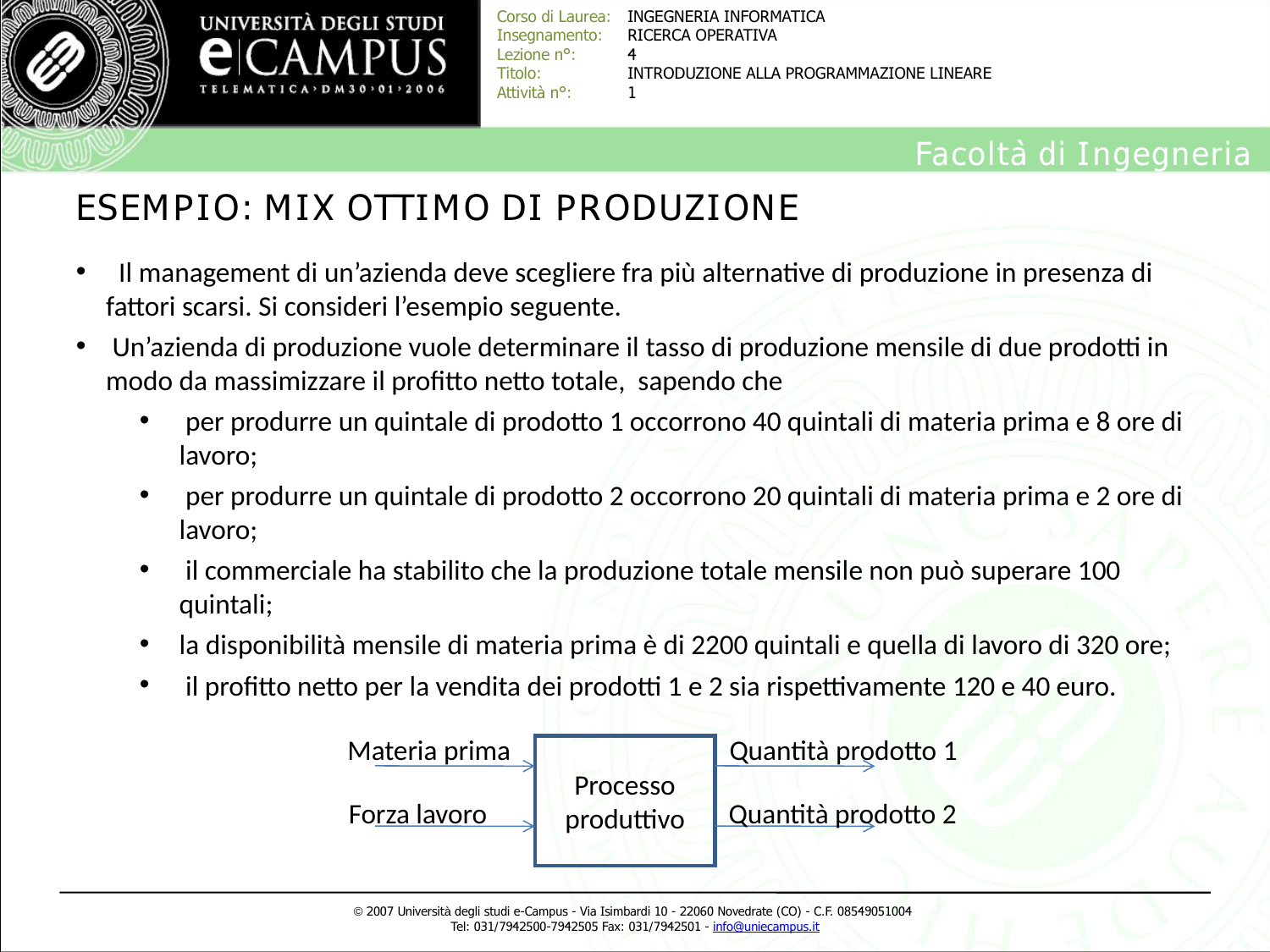

# ESEMPIO: MIX OTTIMO DI PRODUZIONE
  Il management di un’azienda deve scegliere fra più alternative di produzione in presenza di fattori scarsi. Si consideri l’esempio seguente.
 Un’azienda di produzione vuole determinare il tasso di produzione mensile di due prodotti in modo da massimizzare il profitto netto totale,  sapendo che
 per produrre un quintale di prodotto 1 occorrono 40 quintali di materia prima e 8 ore di lavoro;
 per produrre un quintale di prodotto 2 occorrono 20 quintali di materia prima e 2 ore di lavoro;
 il commerciale ha stabilito che la produzione totale mensile non può superare 100 quintali;
la disponibilità mensile di materia prima è di 2200 quintali e quella di lavoro di 320 ore;
 il profitto netto per la vendita dei prodotti 1 e 2 sia rispettivamente 120 e 40 euro.

Materia prima
Quantità prodotto 1
Processo
produttivo
Forza lavoro
Quantità prodotto 2